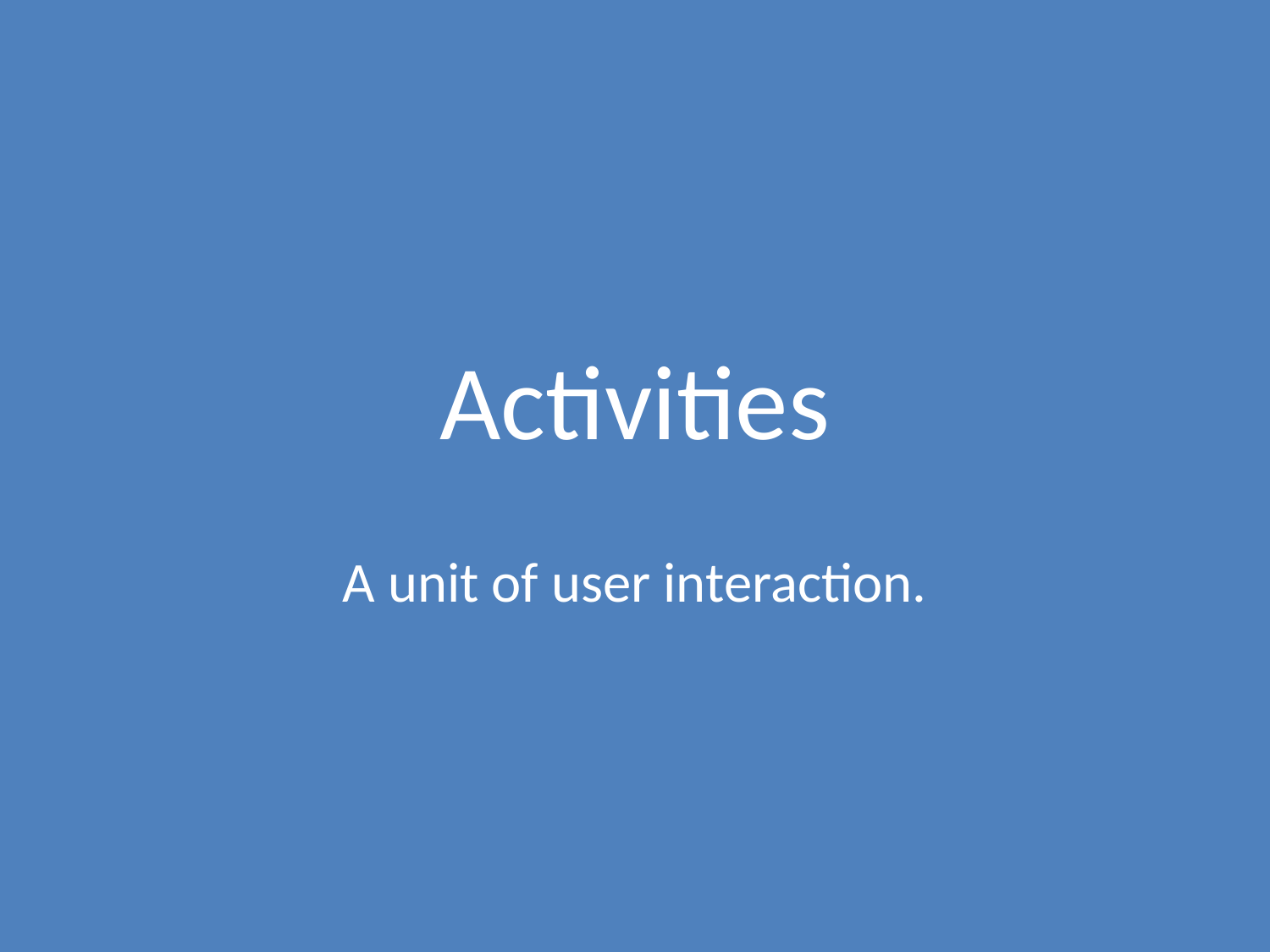

# Activities
A unit of user interaction.